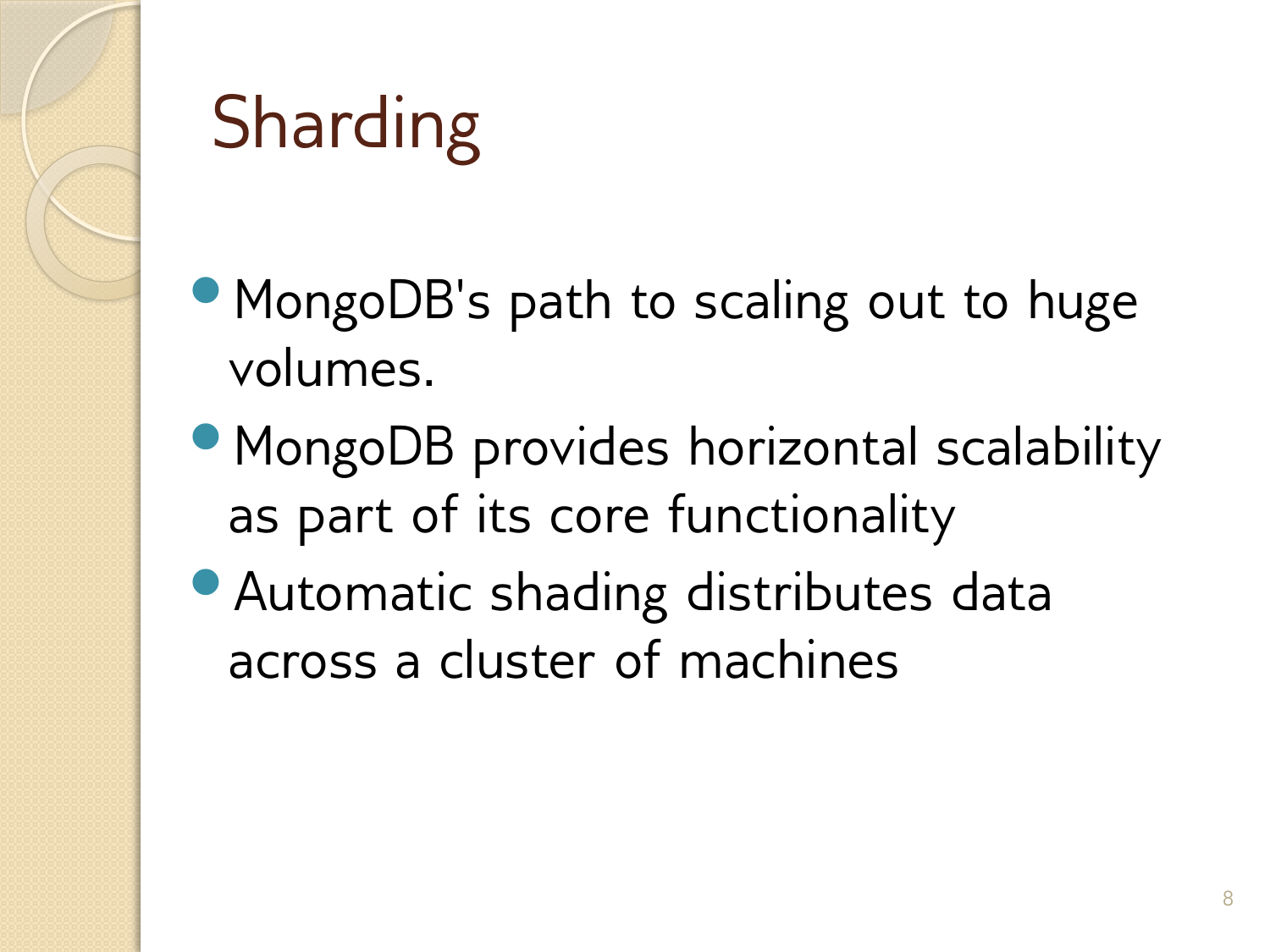

# Sharding
MongoDB's path to scaling out to huge volumes.
MongoDB provides horizontal scalability as part of its core functionality
Automatic shading distributes data across a cluster of machines
8